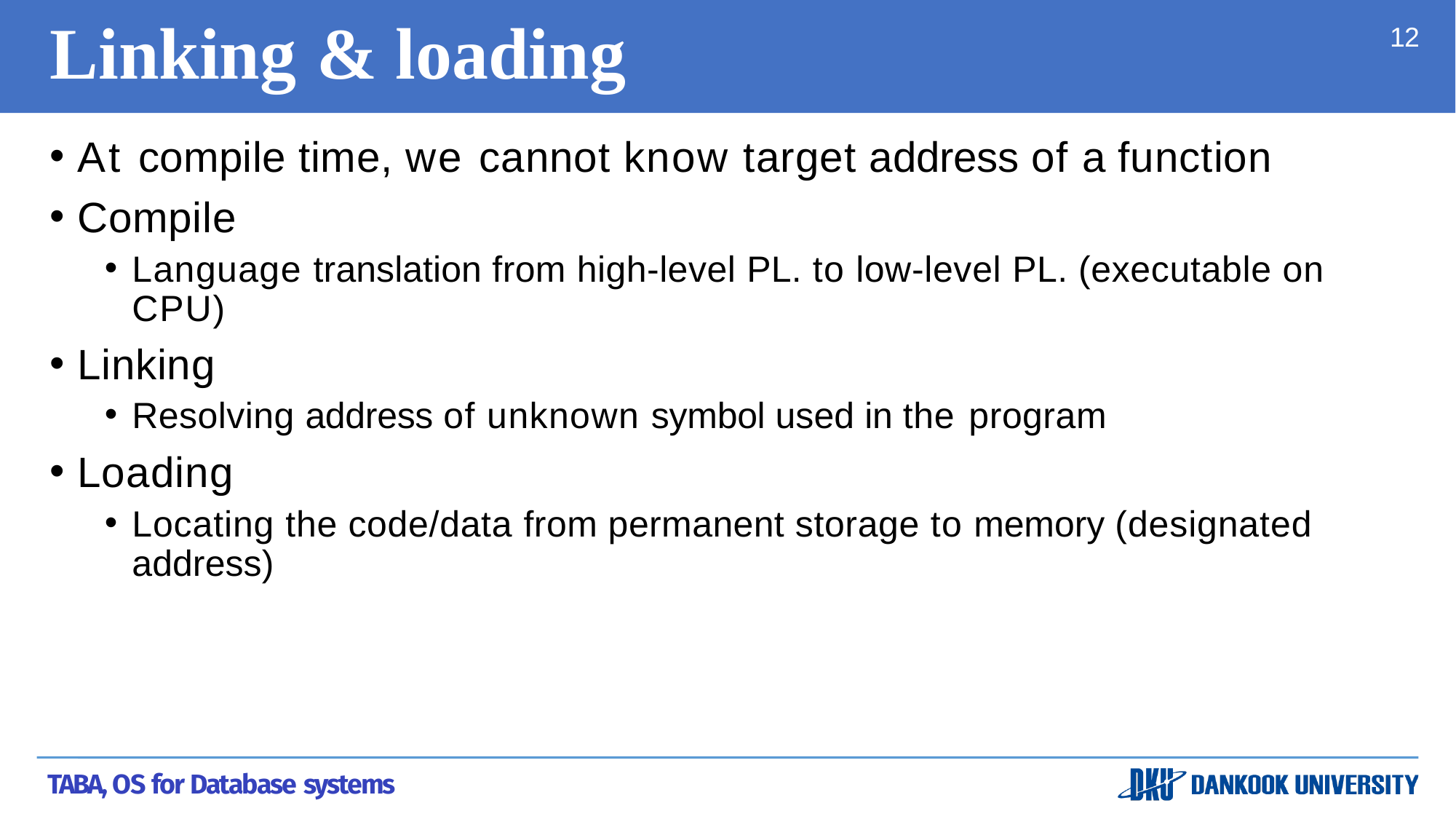

# Linking	& loading
12
At compile time, we cannot know target address of a function
Compile
Language translation from high-level PL. to low-level PL. (executable on  CPU)
Linking
Resolving address of unknown symbol used in the program
Loading
Locating the code/data from permanent storage to memory (designated  address)
TABA, OS for Database systems